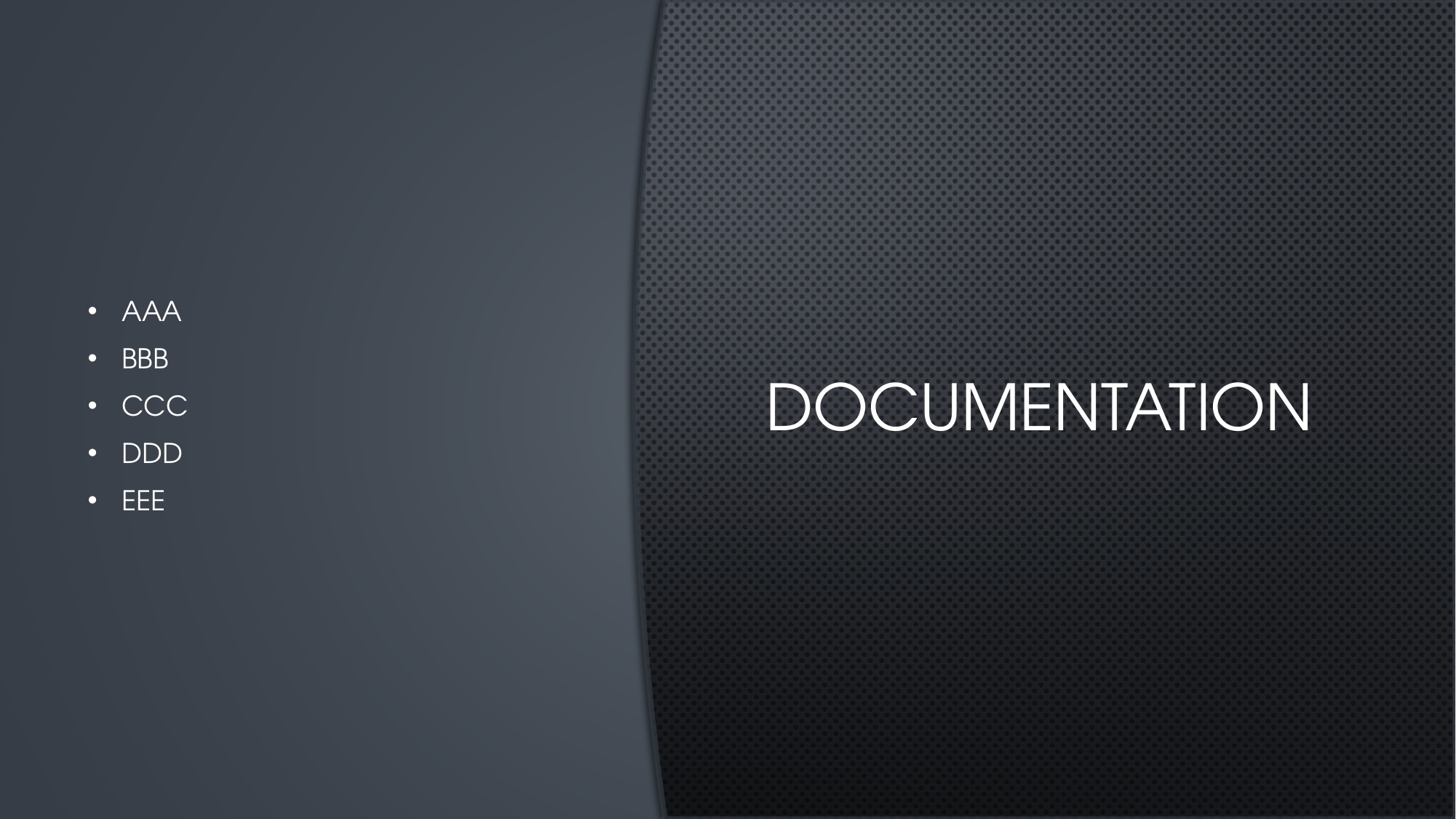

Aaa
Bbb
Ccc
Ddd
Eee
# Documentation